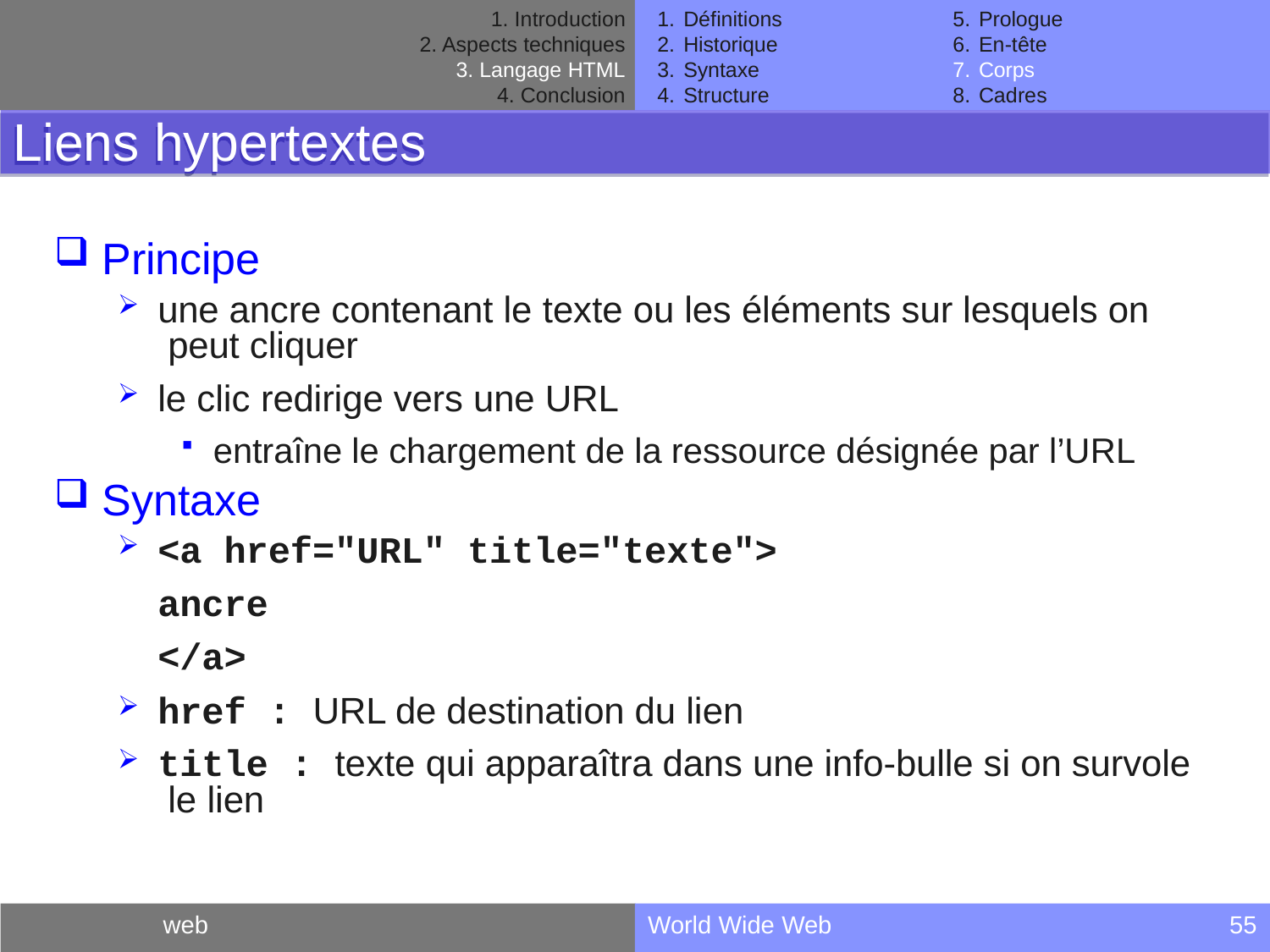

Introduction
Aspects techniques
Langage HTML
Conclusion
Définitions
Historique
Syntaxe
Structure
Prologue
En-tête
Corps
Cadres

Liens hypertextes

Principe
une ancre contenant le texte ou les éléments sur lesquels on  peut cliquer
le clic redirige vers une URL
entraîne le chargement de la ressource désignée par l’URL
Syntaxe
<a href="URL" title="texte">
ancre
</a>
href : URL de destination du lien
title : texte qui apparaîtra dans une info-bulle si on survole  le lien

web
World Wide Web
55